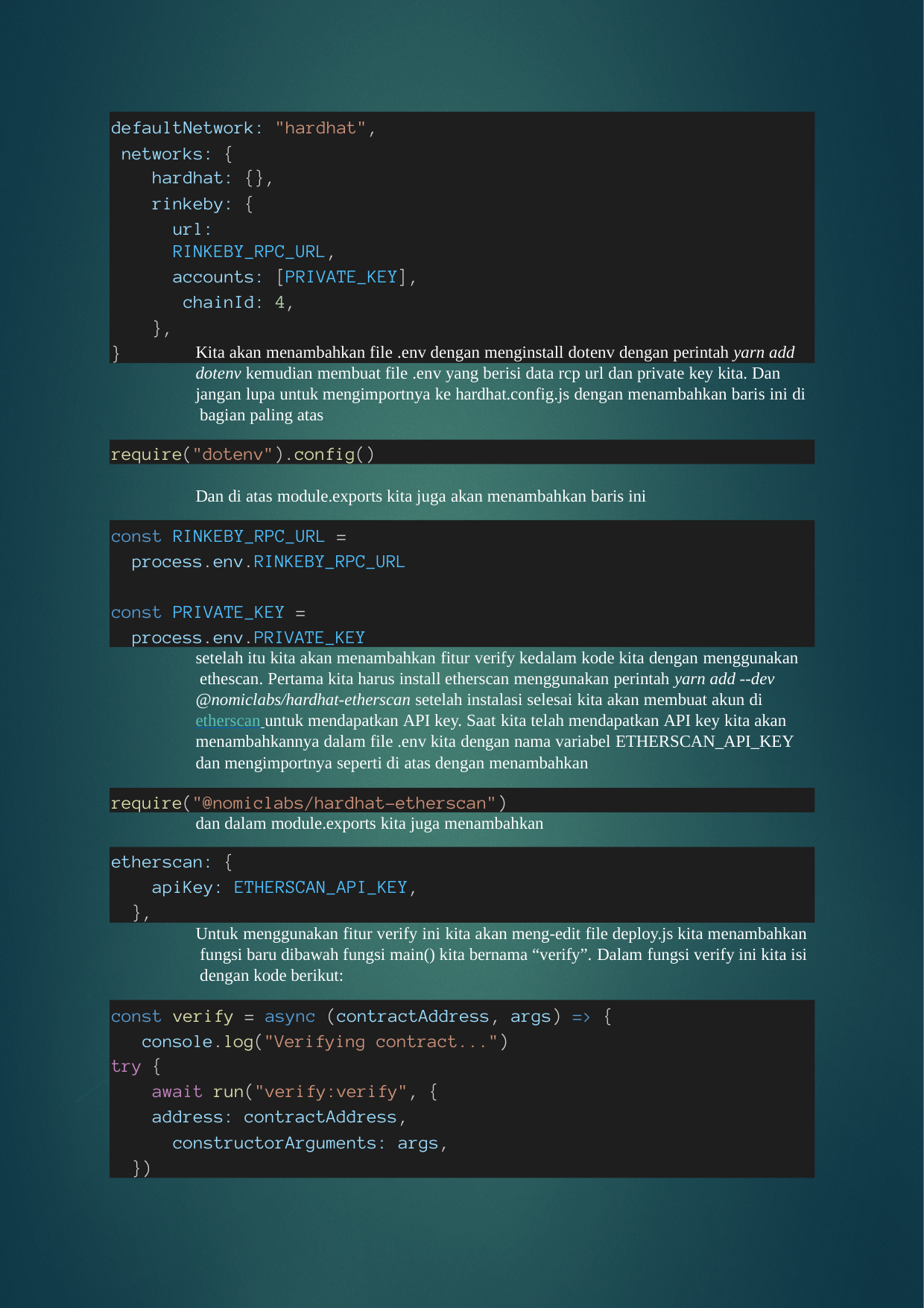

defaultNetwork: "hardhat",  networks: {
hardhat: {},
rinkeby: {
url: RINKEBY_RPC_URL,
accounts: [PRIVATE_KEY],  chainId: 4,
},
}
Kita akan menambahkan file .env dengan menginstall dotenv dengan perintah yarn add  dotenv kemudian membuat file .env yang berisi data rcp url dan private key kita. Dan  jangan lupa untuk mengimportnya ke hardhat.config.js dengan menambahkan baris ini di  bagian paling atas
require("dotenv").config()
Dan di atas module.exports kita juga akan menambahkan baris ini
const RINKEBY_RPC_URL =  process.env.RINKEBY_RPC_URL

const PRIVATE_KEY =  process.env.PRIVATE_KEY
setelah itu kita akan menambahkan fitur verify kedalam kode kita dengan menggunakan  ethescan. Pertama kita harus install etherscan menggunakan perintah yarn add --dev  @nomiclabs/hardhat-etherscan setelah instalasi selesai kita akan membuat akun di  etherscan untuk mendapatkan API key. Saat kita telah mendapatkan API key kita akan  menambahkannya dalam file .env kita dengan nama variabel ETHERSCAN_API_KEY  dan mengimportnya seperti di atas dengan menambahkan
require("@nomiclabs/hardhat-etherscan")
dan dalam module.exports kita juga menambahkan
etherscan: {
apiKey: ETHERSCAN_API_KEY,
},
Untuk menggunakan fitur verify ini kita akan meng-edit file deploy.js kita menambahkan  fungsi baru dibawah fungsi main() kita bernama “verify”. Dalam fungsi verify ini kita isi  dengan kode berikut:
const verify = async (contractAddress, args) => {  console.log("Verifying contract...")
try {
await run("verify:verify", {
address: contractAddress,  constructorArguments: args,
})